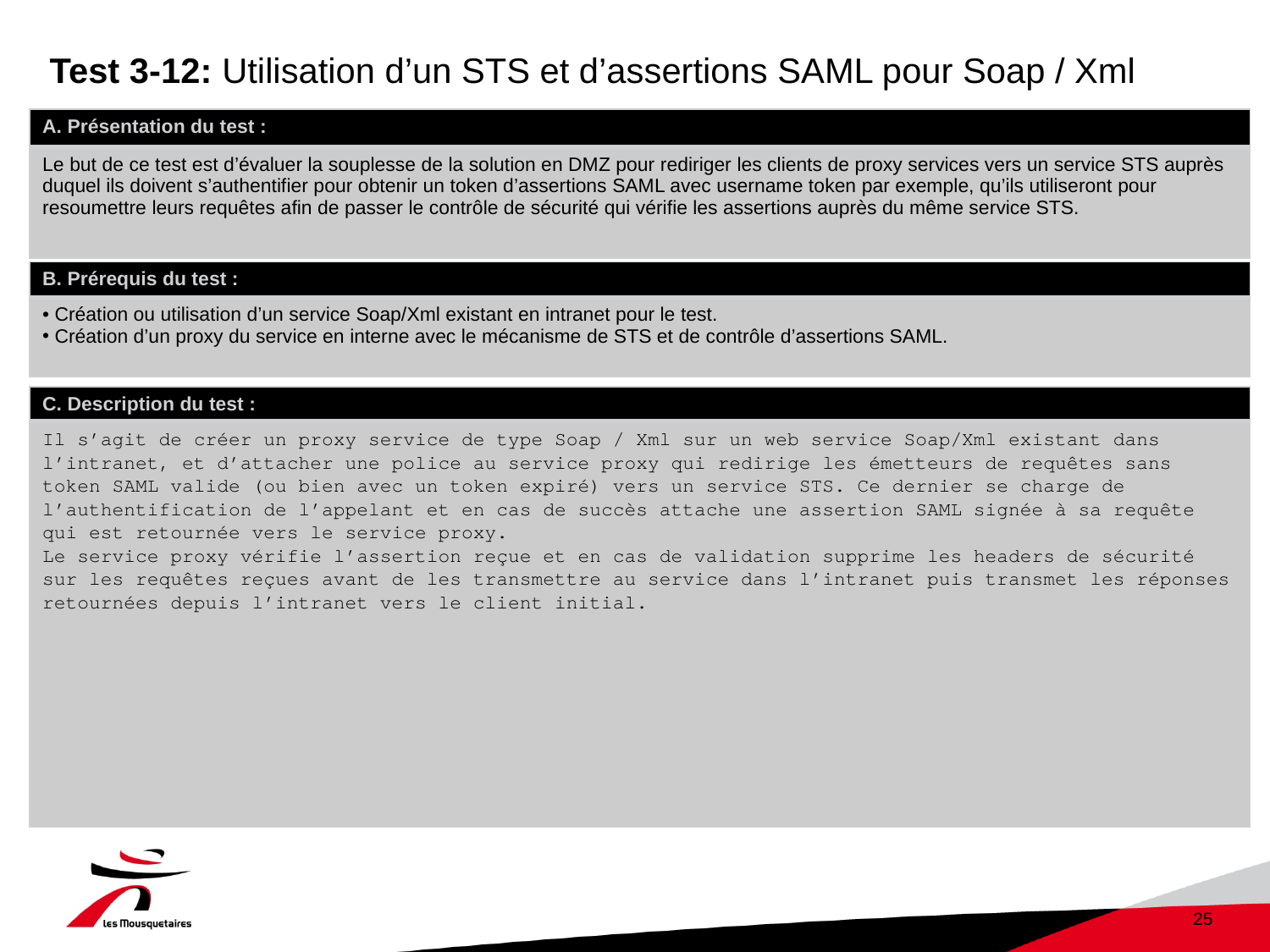

# Test 3-12: Utilisation d’un STS et d’assertions SAML pour Soap / Xml
| A. Présentation du test : |
| --- |
| Le but de ce test est d’évaluer la souplesse de la solution en DMZ pour rediriger les clients de proxy services vers un service STS auprès duquel ils doivent s’authentifier pour obtenir un token d’assertions SAML avec username token par exemple, qu’ils utiliseront pour resoumettre leurs requêtes afin de passer le contrôle de sécurité qui vérifie les assertions auprès du même service STS. |
| B. Prérequis du test : |
| --- |
| Création ou utilisation d’un service Soap/Xml existant en intranet pour le test. Création d’un proxy du service en interne avec le mécanisme de STS et de contrôle d’assertions SAML. |
| C. Description du test : |
| --- |
| Il s’agit de créer un proxy service de type Soap / Xml sur un web service Soap/Xml existant dans l’intranet, et d’attacher une police au service proxy qui redirige les émetteurs de requêtes sans token SAML valide (ou bien avec un token expiré) vers un service STS. Ce dernier se charge de l’authentification de l’appelant et en cas de succès attache une assertion SAML signée à sa requête qui est retournée vers le service proxy. Le service proxy vérifie l’assertion reçue et en cas de validation supprime les headers de sécurité sur les requêtes reçues avant de les transmettre au service dans l’intranet puis transmet les réponses retournées depuis l’intranet vers le client initial. |
25